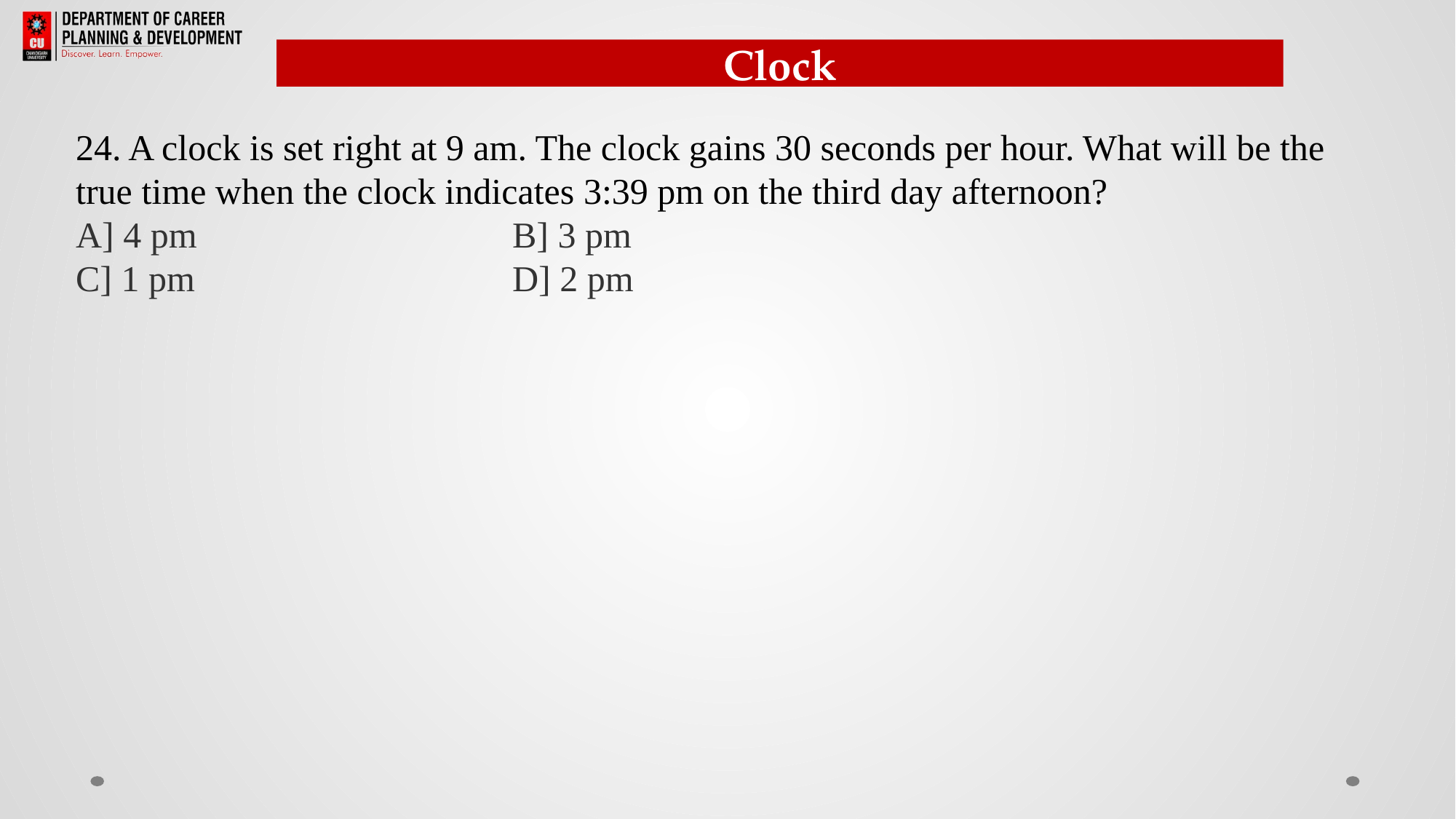

Clock
24. A clock is set right at 9 am. The clock gains 30 seconds per hour. What will be the true time when the clock indicates 3:39 pm on the third day afternoon?
A] 4 pm             		B] 3 pm
C] 1 pm			D] 2 pm